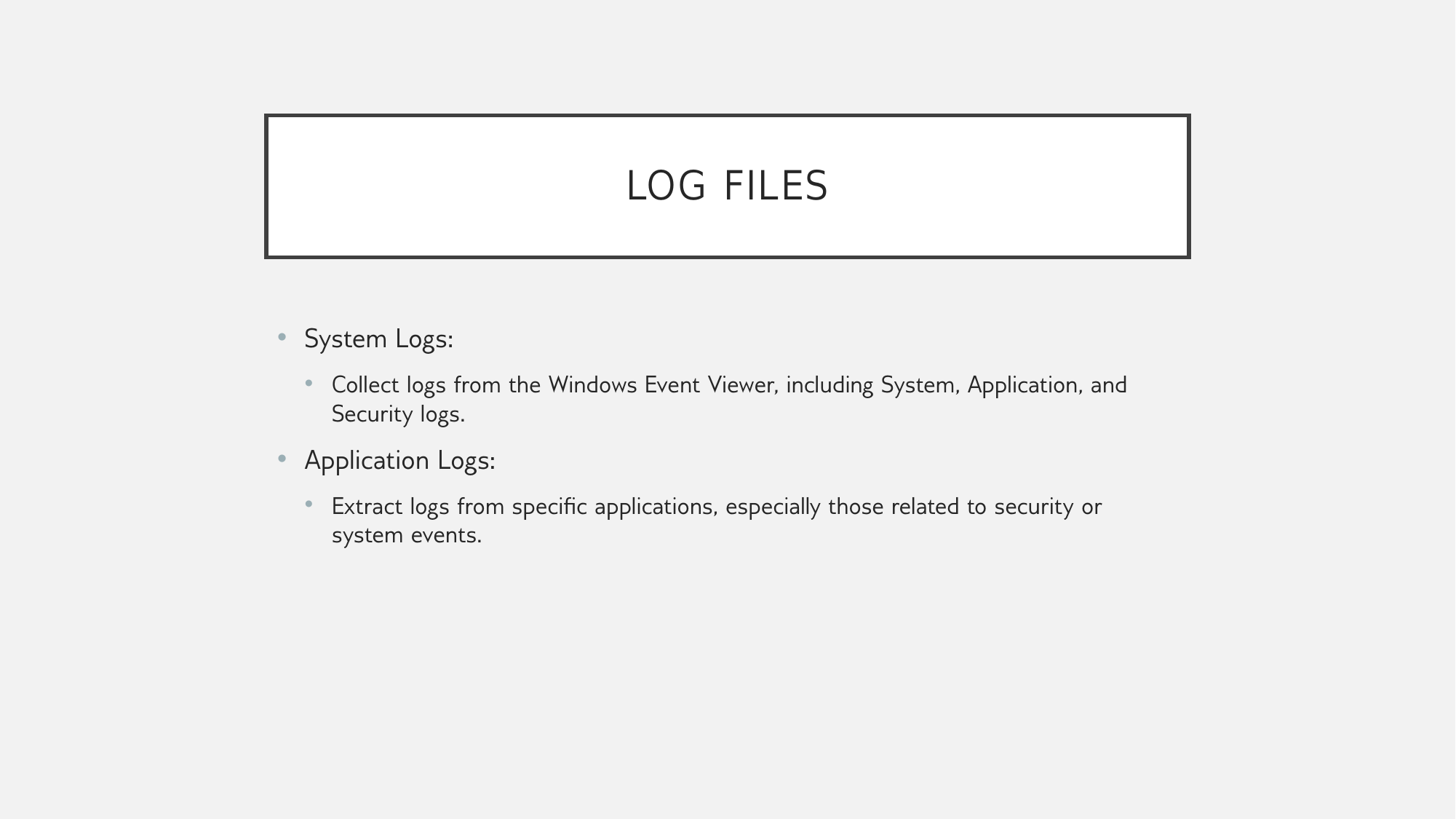

# Log Files
System Logs:
Collect logs from the Windows Event Viewer, including System, Application, and Security logs.
Application Logs:
Extract logs from specific applications, especially those related to security or system events.